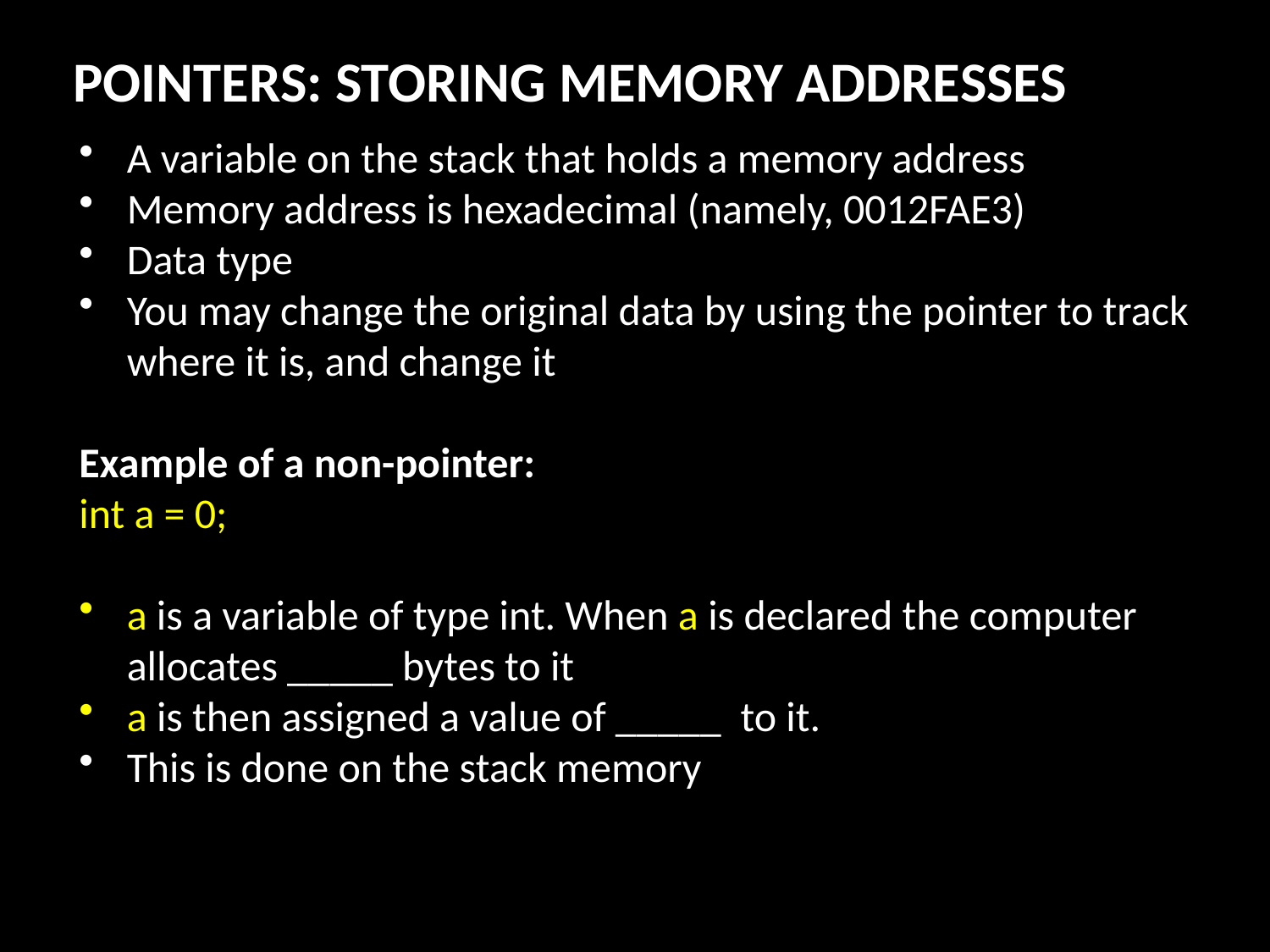

POINTERS: STORING MEMORY ADDRESSES
A variable on the stack that holds a memory address
Memory address is hexadecimal (namely, 0012FAE3)
Data type
You may change the original data by using the pointer to track where it is, and change it

Example of a non-pointer:
int a = 0;

a is a variable of type int. When a is declared the computer allocates _____ bytes to it
a is then assigned a value of _____  to it.
This is done on the stack memory